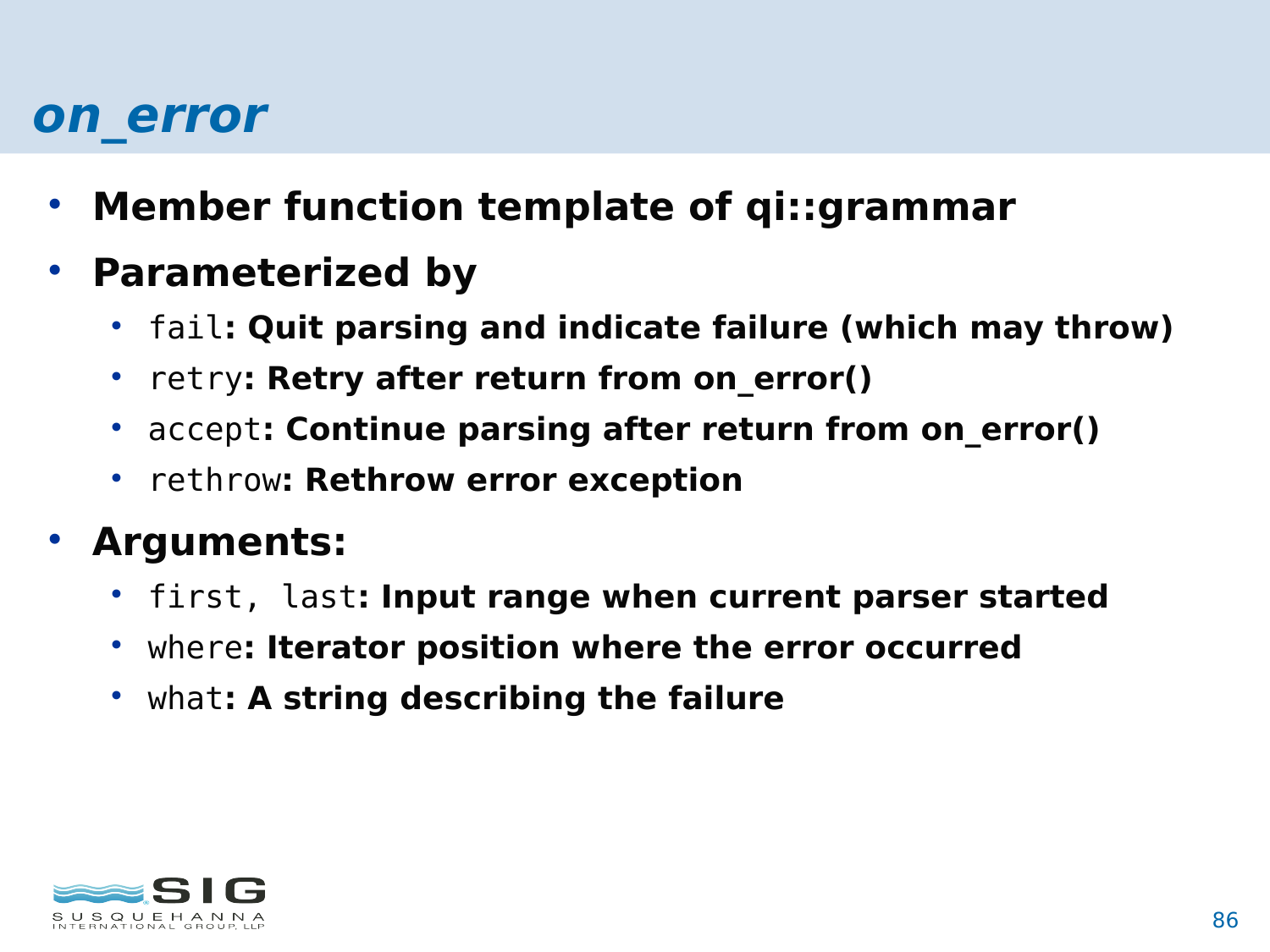

# on_error
Member function template of qi::grammar
Parameterized by
fail: Quit parsing and indicate failure (which may throw)
retry: Retry after return from on_error()
accept: Continue parsing after return from on_error()
rethrow: Rethrow error exception
Arguments:
first, last: Input range when current parser started
where: Iterator position where the error occurred
what: A string describing the failure
86